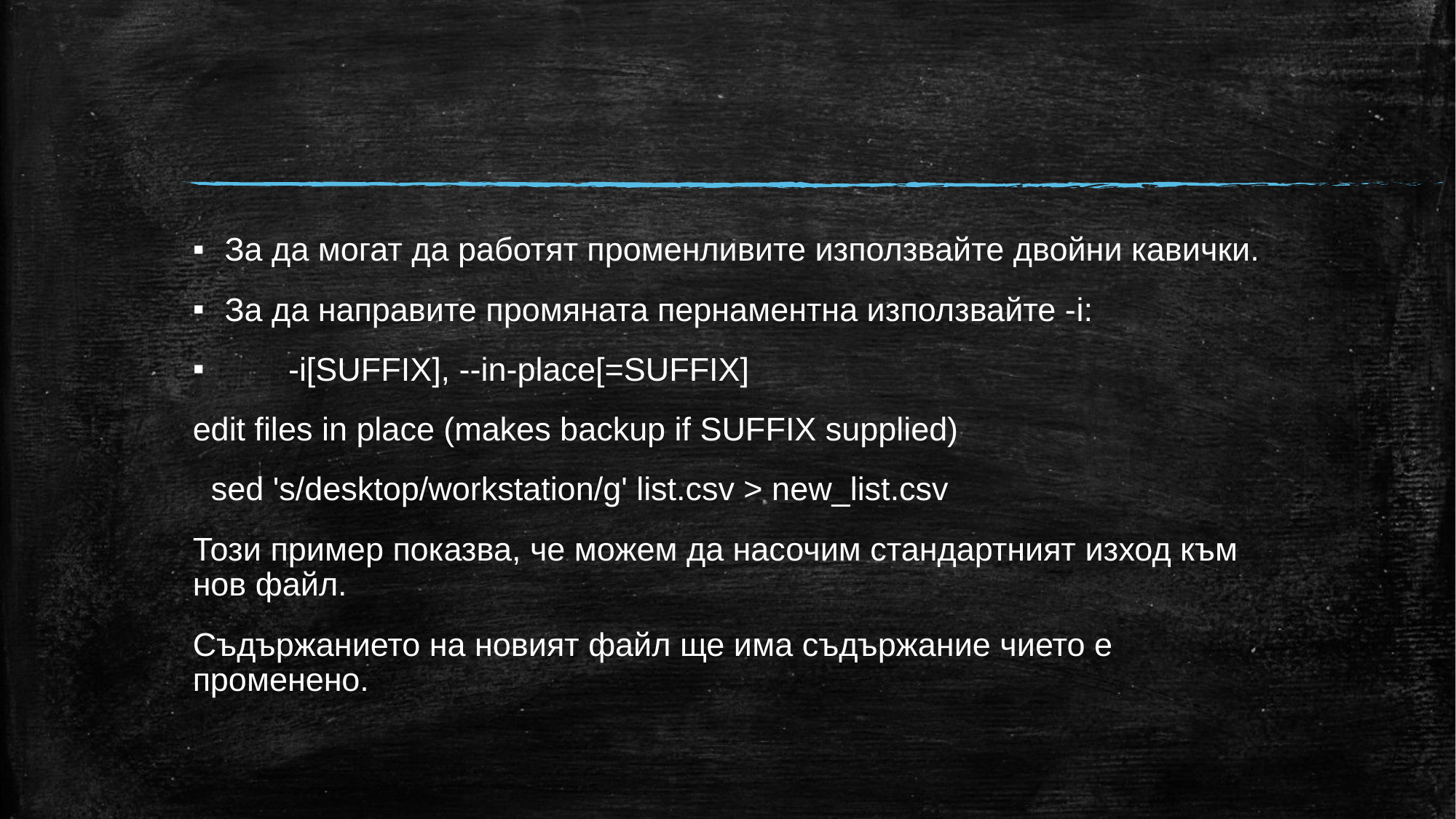

#
За да могат да работят променливите използвайте двойни кавички.
За да направите промяната пернаментна използвайте -i:
       -i[SUFFIX], --in-place[=SUFFIX]
edit files in place (makes backup if SUFFIX supplied)
  sed 's/desktop/workstation/g' list.csv > new_list.csv
Този пример показва, че можем да насочим стандартният изход към нов файл.
Съдържанието на новият файл ще има съдържание чието е променено.